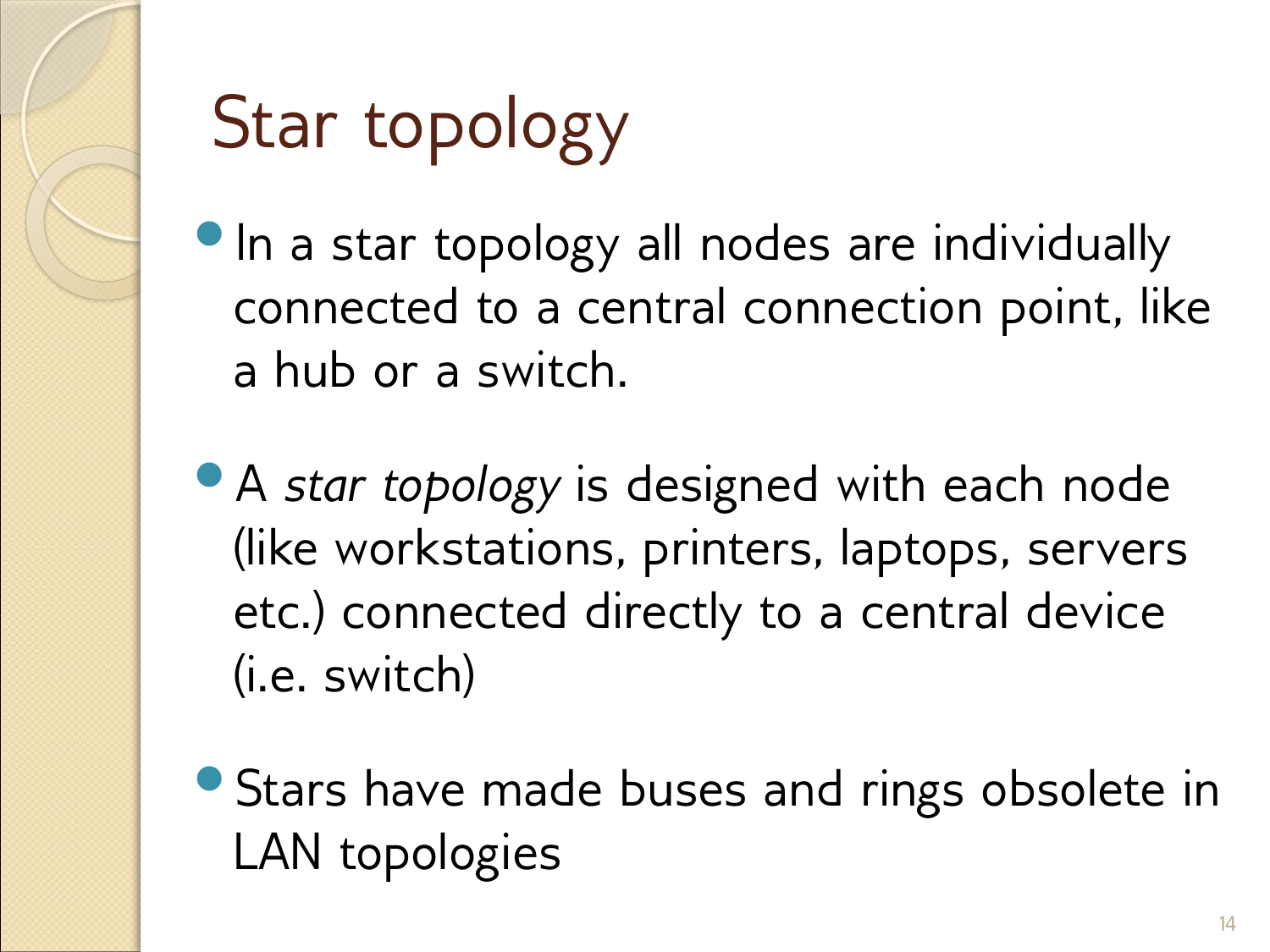

# Star topology
In a star topology all nodes are individually connected to a central connection point, like a hub or a switch.

A star topology is designed with each node (like workstations, printers, laptops, servers etc.) connected directly to a central device (i.e. switch)

Stars have made buses and rings obsolete in LAN topologies
14